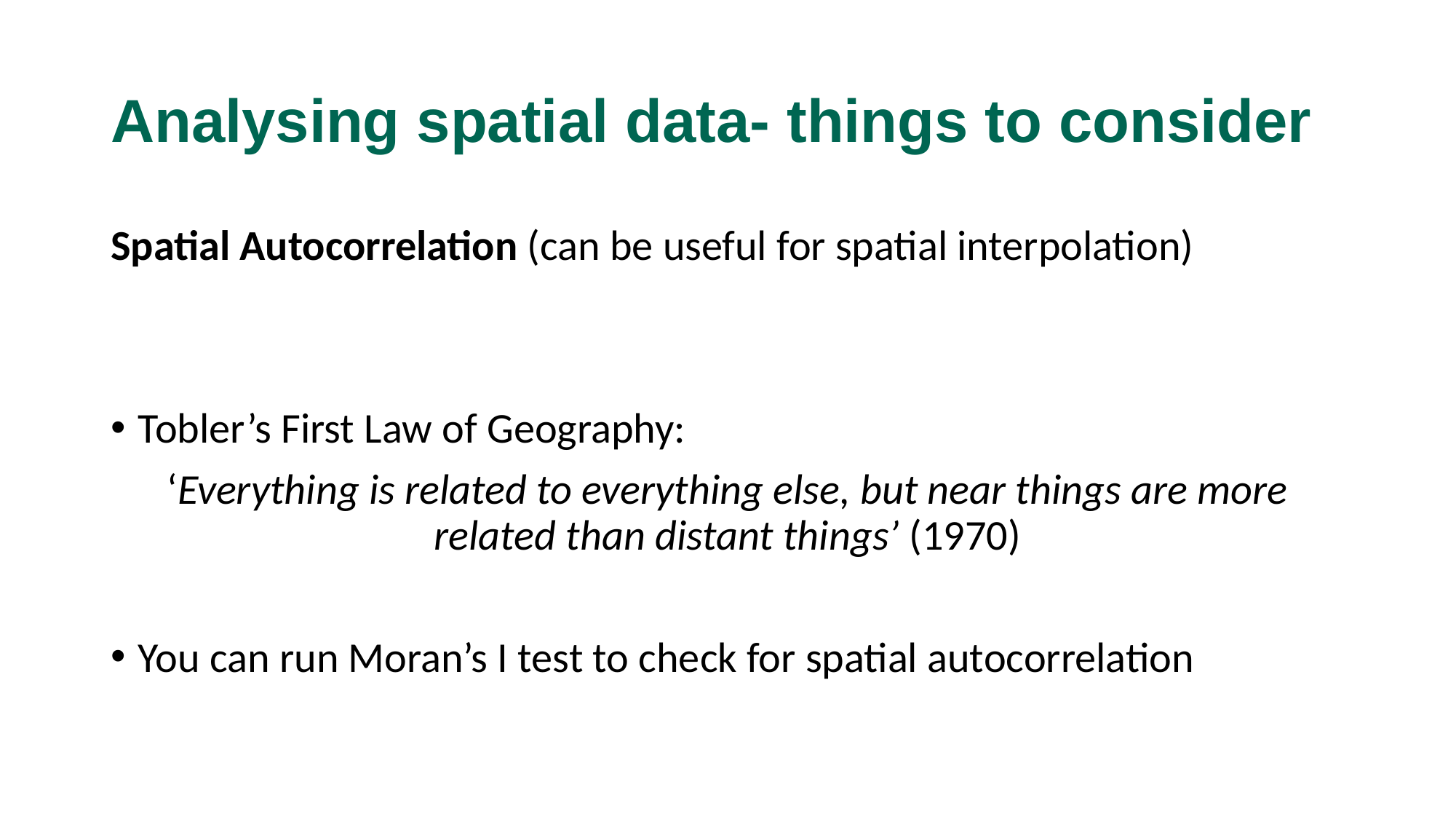

# Analysing spatial data- things to consider
Spatial Autocorrelation (can be useful for spatial interpolation)

Tobler’s First Law of Geography:
‘Everything is related to everything else, but near things are more related than distant things’ (1970)

You can run Moran’s I test to check for spatial autocorrelation